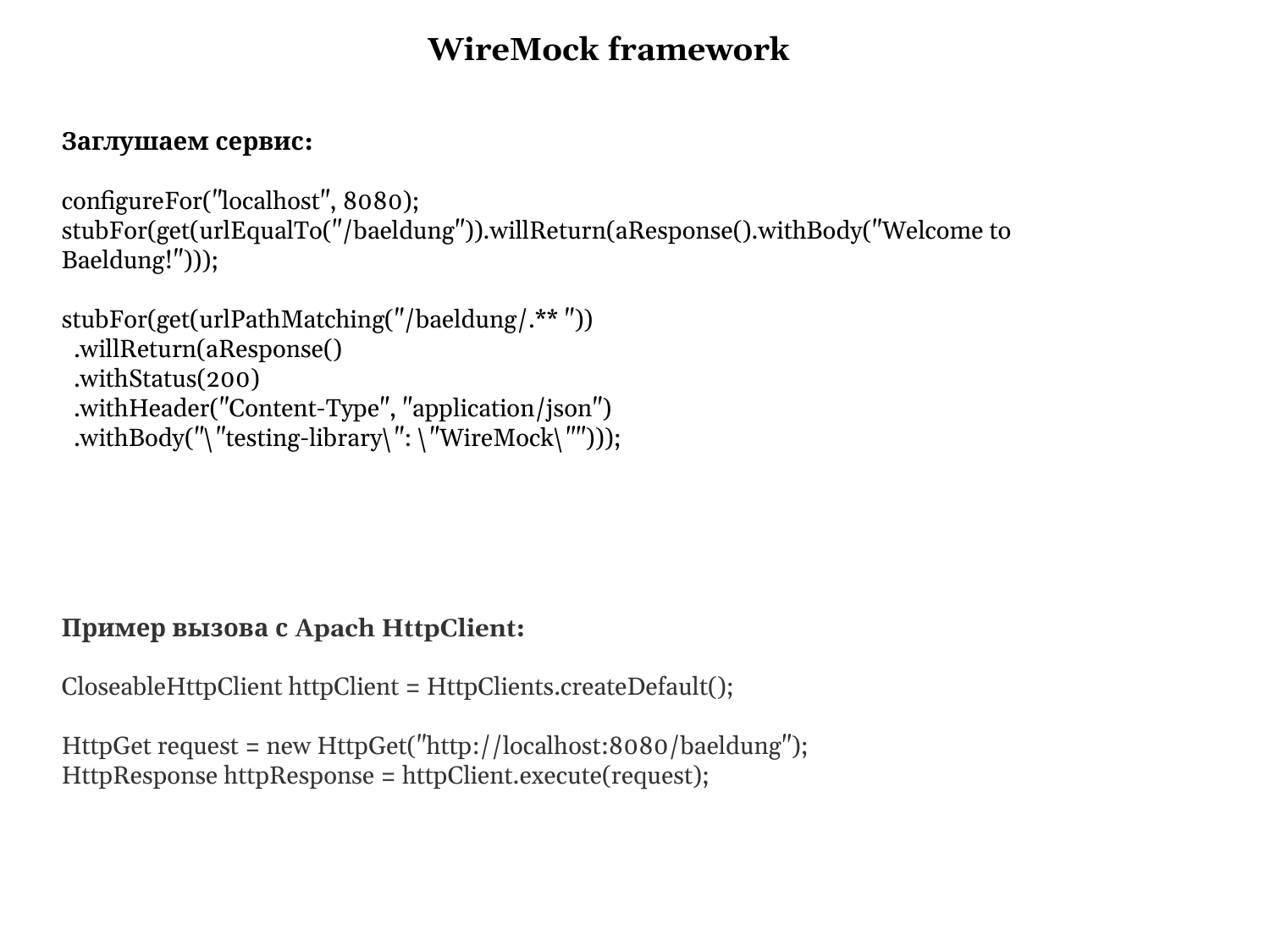

WireMock framework
Заглушаем сервис:

configureFor("localhost", 8080);
stubFor(get(urlEqualTo("/baeldung")).willReturn(aResponse().withBody("Welcome to Baeldung!")));

stubFor(get(urlPathMatching("/baeldung/.** "))
  .willReturn(aResponse()
  .withStatus(200)
  .withHeader("Content-Type", "application/json")
  .withBody("\"testing-library\": \"WireMock\"")));
Пример вызова с Apach HttpClient:

CloseableHttpClient httpClient = HttpClients.createDefault();

HttpGet request = new HttpGet("http://localhost:8080/baeldung");
HttpResponse httpResponse = httpClient.execute(request);